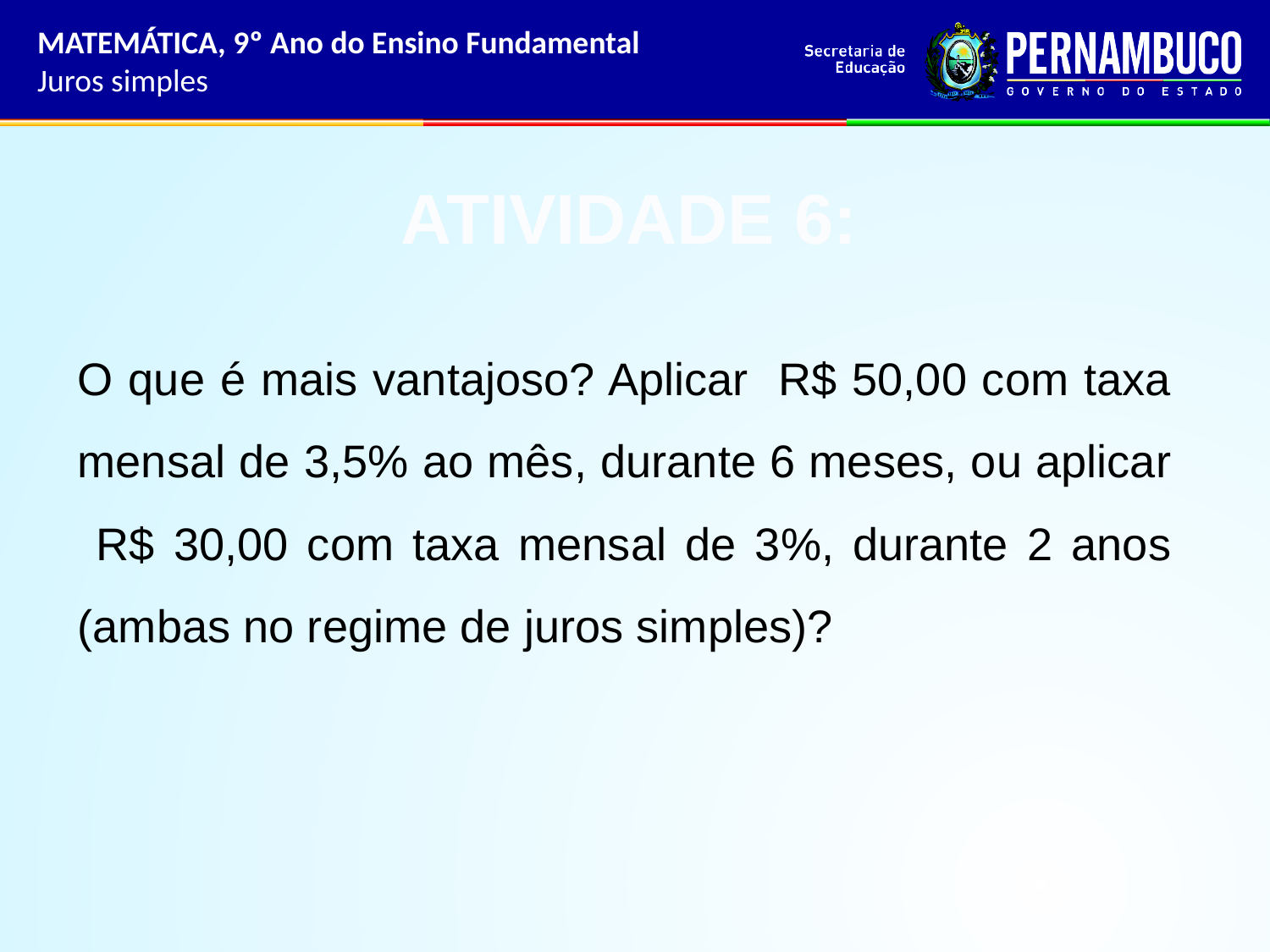

MATEMÁTICA, 9º Ano do Ensino Fundamental
Juros simples
ATIVIDADE 6:
O que é mais vantajoso? Aplicar  R$ 50,00 com taxa mensal de 3,5% ao mês, durante 6 meses, ou aplicar  R$ 30,00 com taxa mensal de 3%, durante 2 anos (ambas no regime de juros simples)?